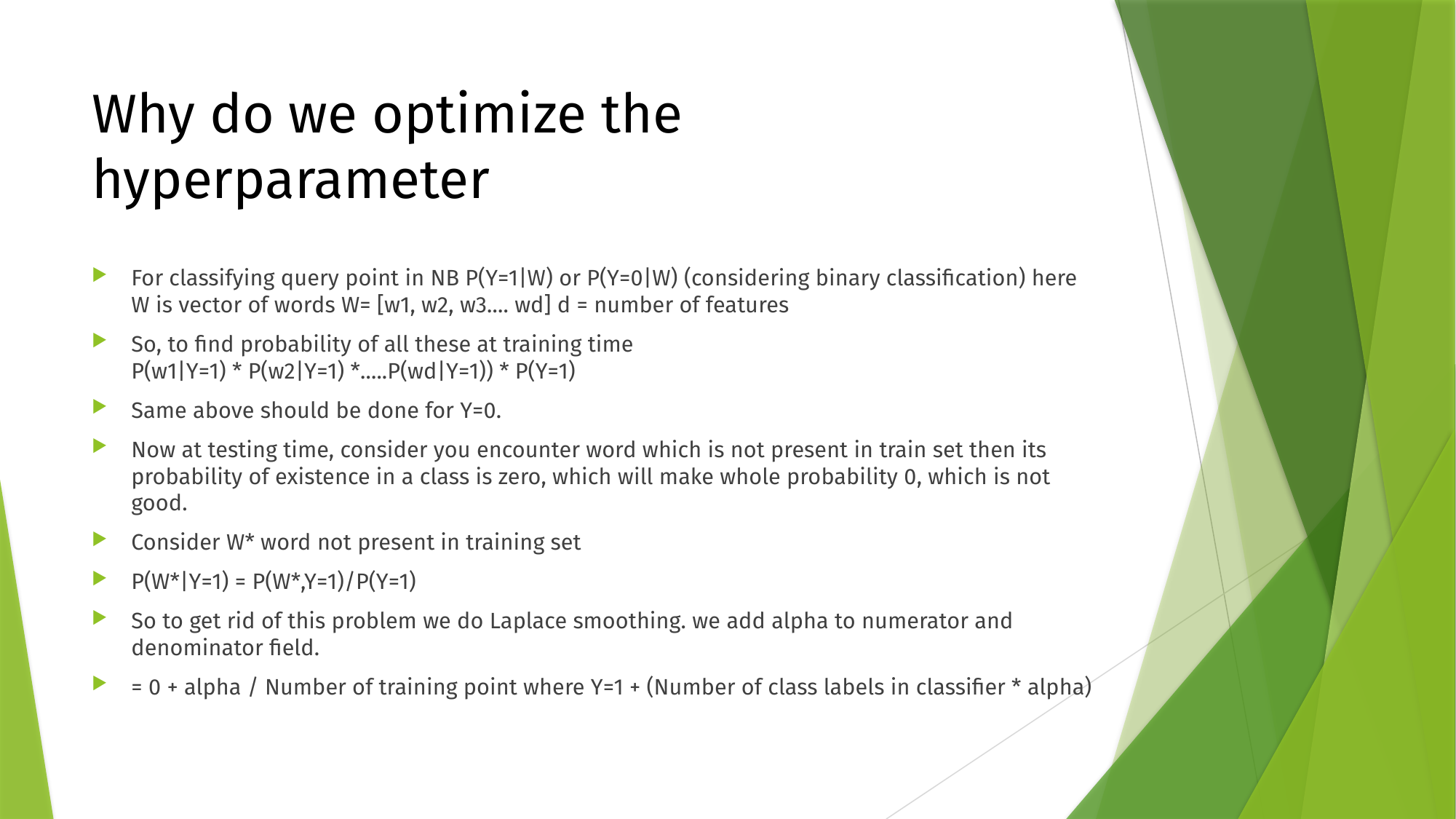

# Why do we optimize the hyperparameter
For classifying query point in NB P(Y=1|W) or P(Y=0|W) (considering binary classification) here W is vector of words W= [w1, w2, w3.... wd] d = number of features
So, to find probability of all these at training time
P(w1|Y=1) * P(w2|Y=1) *.....P(wd|Y=1)) * P(Y=1)
Same above should be done for Y=0.
Now at testing time, consider you encounter word which is not present in train set then its probability of existence in a class is zero, which will make whole probability 0, which is not good.
Consider W* word not present in training set
P(W*|Y=1) = P(W*,Y=1)/P(Y=1)
So to get rid of this problem we do Laplace smoothing. we add alpha to numerator and denominator field.
= 0 + alpha / Number of training point where Y=1 + (Number of class labels in classifier * alpha)